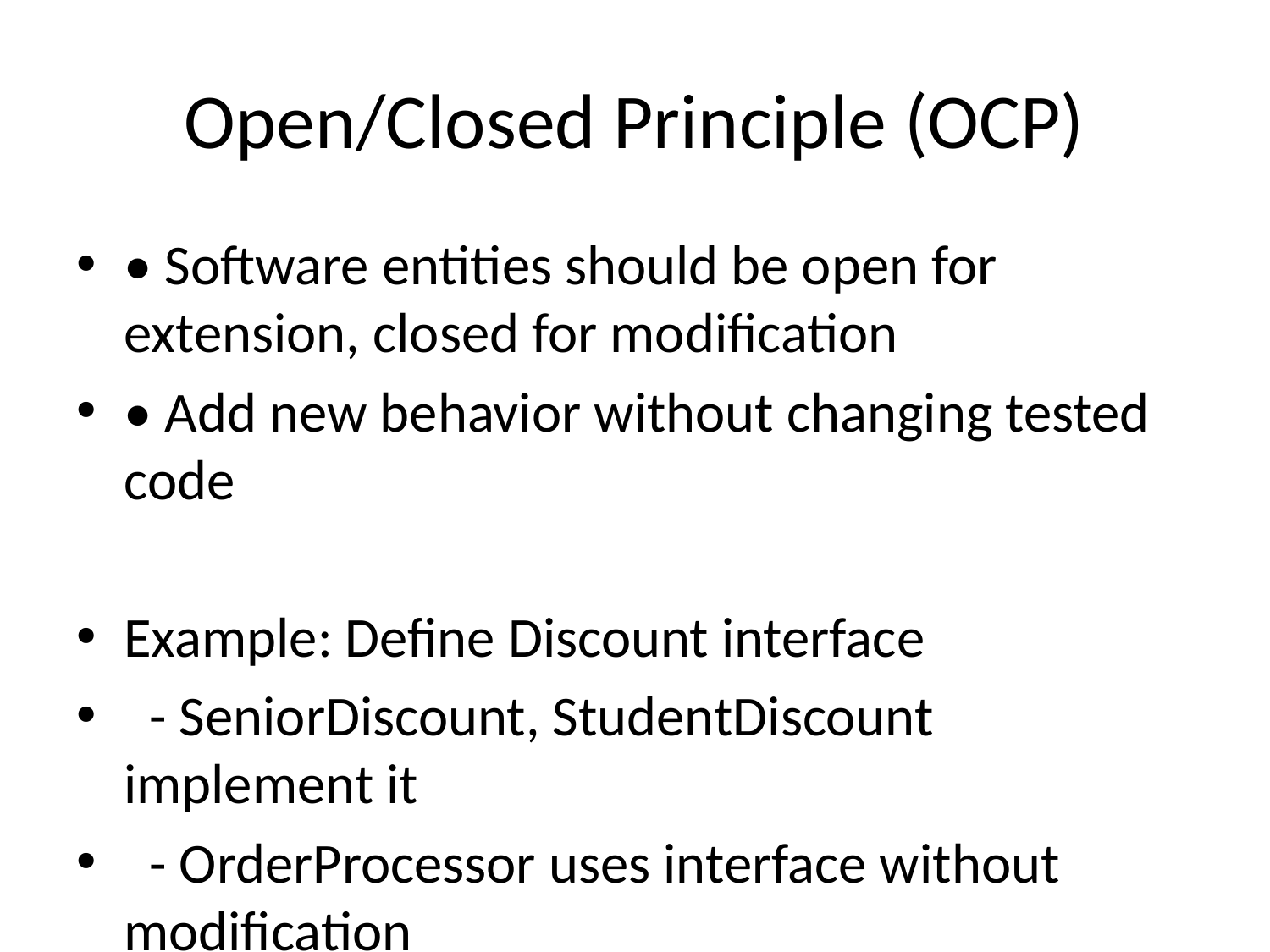

# Open/Closed Principle (OCP)
• Software entities should be open for extension, closed for modification
• Add new behavior without changing tested code

Example: Define Discount interface
  - SeniorDiscount, StudentDiscount implement it
  - OrderProcessor uses interface without modification